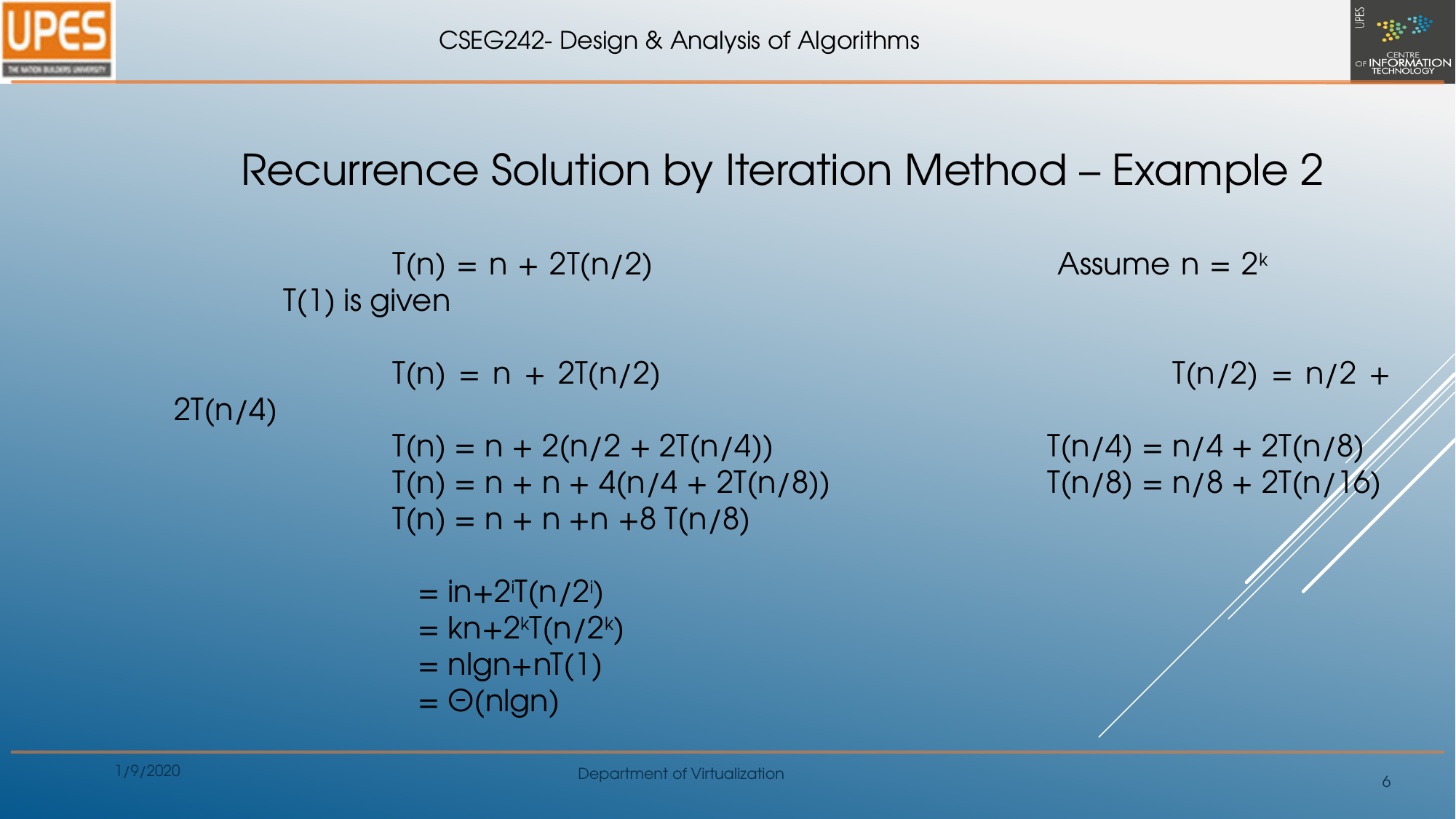

Recurrence Solution by Iteration Method – Example 2

		T(n) = n + 2T(n/2) 				Assume n = 2k			T(1) is given

		T(n) = n + 2T(n/2)					T(n/2) = n/2 + 2T(n/4)
		T(n) = n + 2(n/2 + 2T(n/4))			T(n/4) = n/4 + 2T(n/8)
		T(n) = n + n + 4(n/4 + 2T(n/8)) 		T(n/8) = n/8 + 2T(n/16)
		T(n) = n + n +n +8 T(n/8)

		   = in+2iT(n/2i)
		   = kn+2kT(n/2k)
   		   = nlgn+nT(1)
		   = Θ(nlgn)

1/9/2020
6
Department of Virtualization